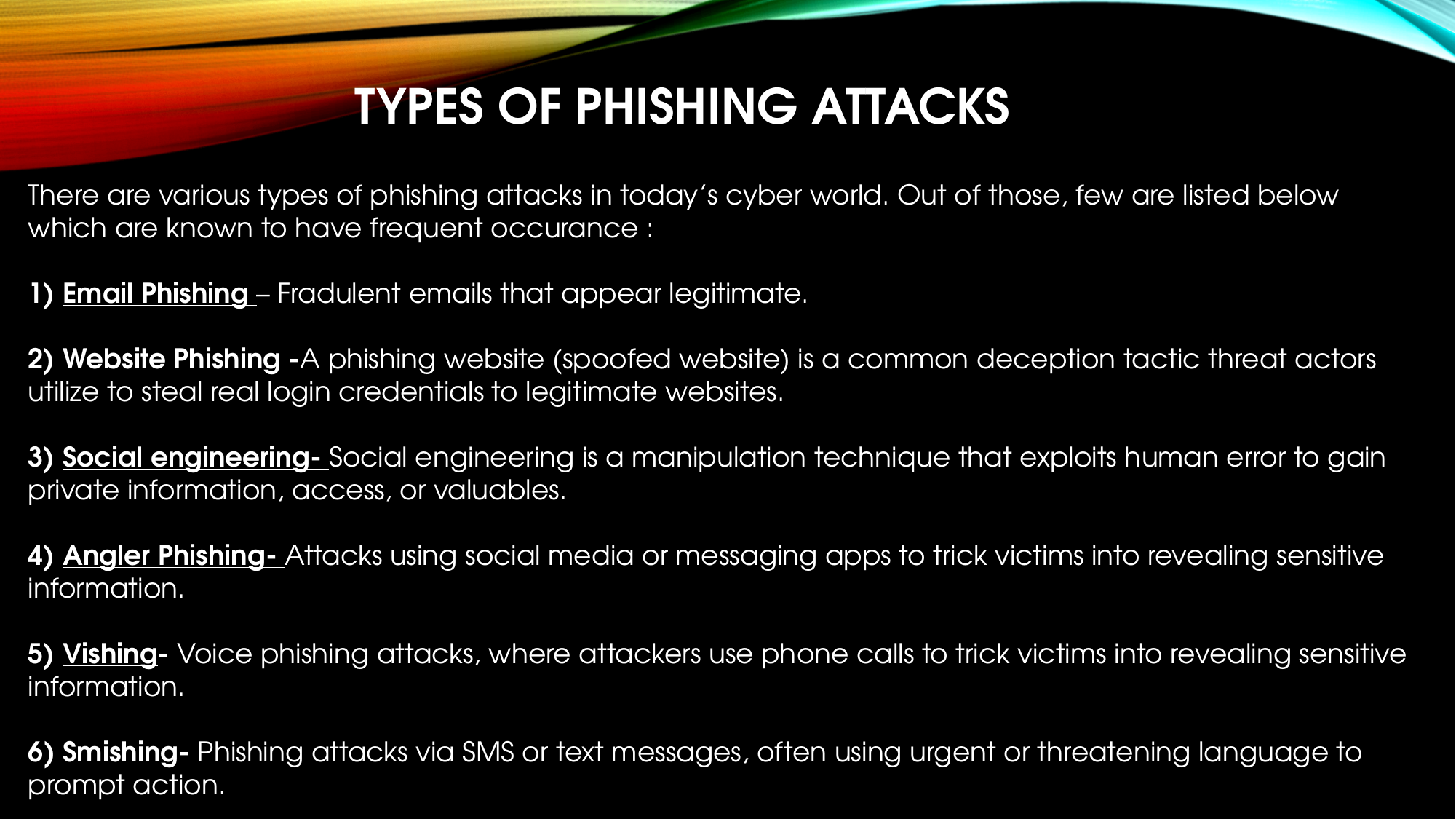

TYPES OF PHISHING ATTACKS
There are various types of phishing attacks in today’s cyber world. Out of those, few are listed below which are known to have frequent occurance :

1) Email Phishing – Fradulent emails that appear legitimate.

2) Website Phishing -A phishing website (spoofed website) is a common deception tactic threat actors utilize to steal real login credentials to legitimate websites.

3) Social engineering- Social engineering is a manipulation technique that exploits human error to gain private information, access, or valuables.

4) Angler Phishing- Attacks using social media or messaging apps to trick victims into revealing sensitive information.

5) Vishing- Voice phishing attacks, where attackers use phone calls to trick victims into revealing sensitive information.

6) Smishing- Phishing attacks via SMS or text messages, often using urgent or threatening language to prompt action.